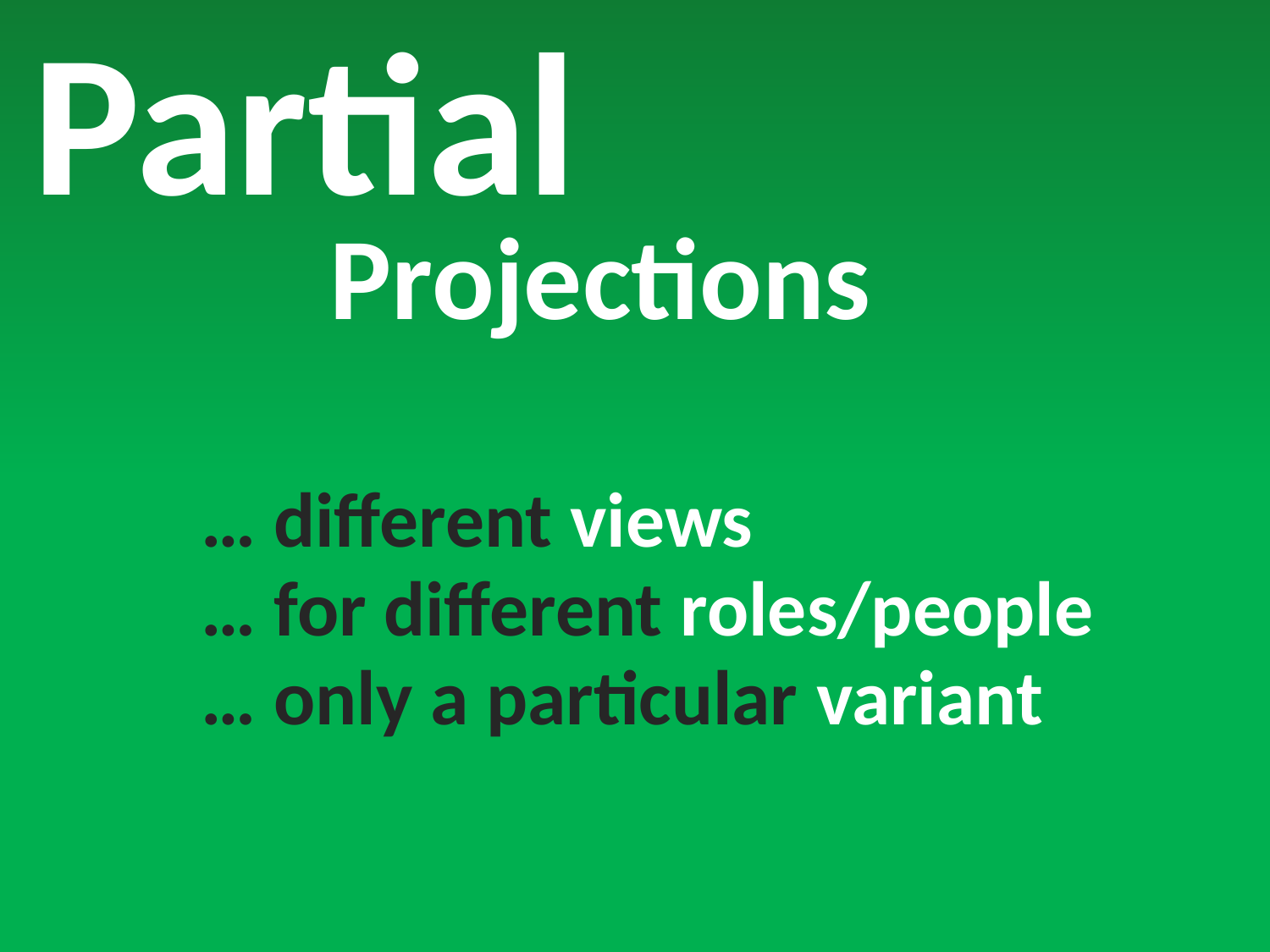

Partial
Projections
… different views

… for different roles/people
… only a particular variant